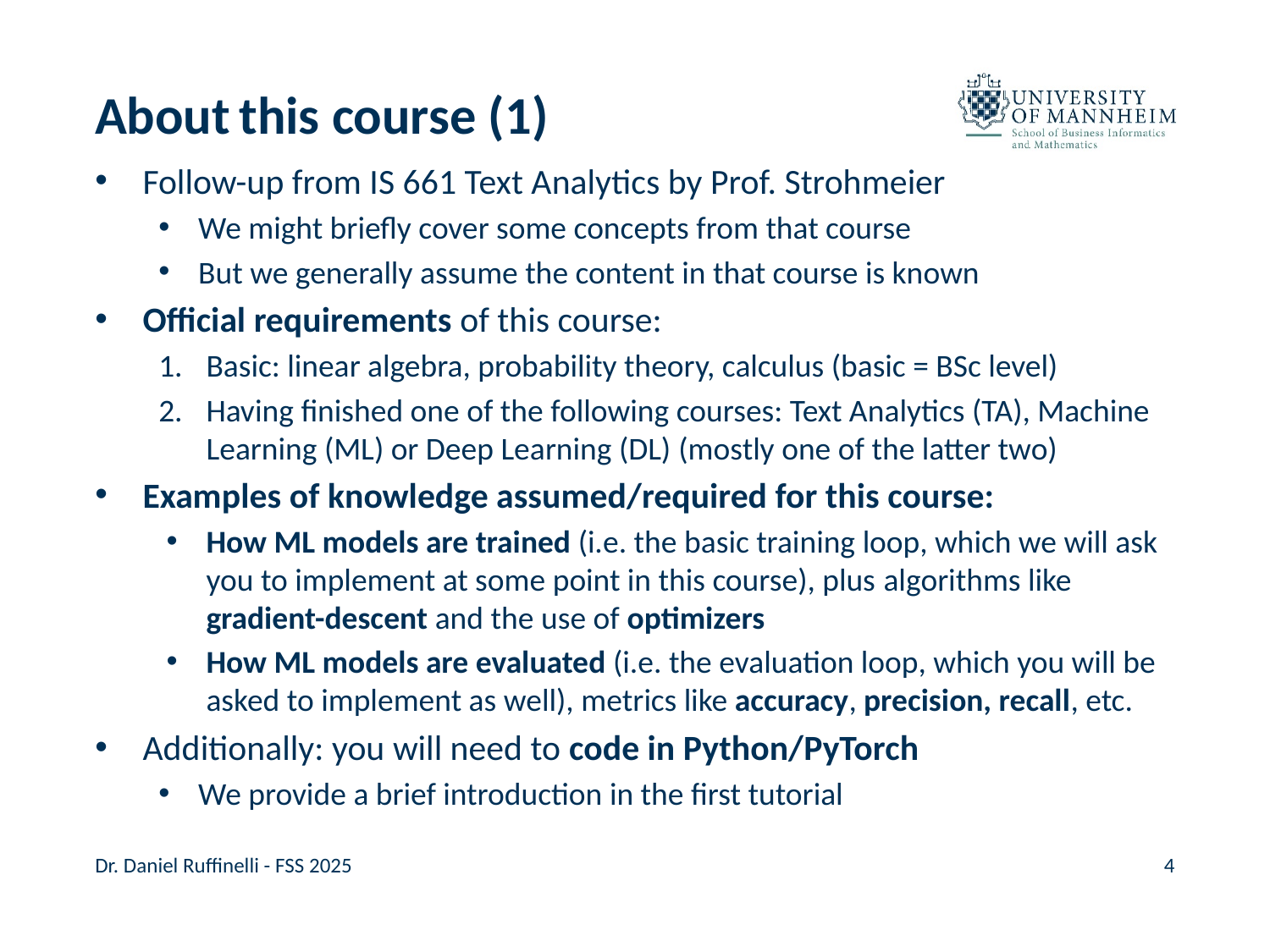

# About this course (1)
Follow-up from IS 661 Text Analytics by Prof. Strohmeier
We might briefly cover some concepts from that course
But we generally assume the content in that course is known
Official requirements of this course:
Basic: linear algebra, probability theory, calculus (basic = BSc level)
Having finished one of the following courses: Text Analytics (TA), Machine Learning (ML) or Deep Learning (DL) (mostly one of the latter two)
Examples of knowledge assumed/required for this course:
How ML models are trained (i.e. the basic training loop, which we will ask you to implement at some point in this course), plus algorithms like  gradient-descent and the use of optimizers
How ML models are evaluated (i.e. the evaluation loop, which you will be asked to implement as well), metrics like accuracy, precision, recall, etc.
Additionally: you will need to code in Python/PyTorch
We provide a brief introduction in the first tutorial

Dr. Daniel Ruffinelli - FSS 2025
4